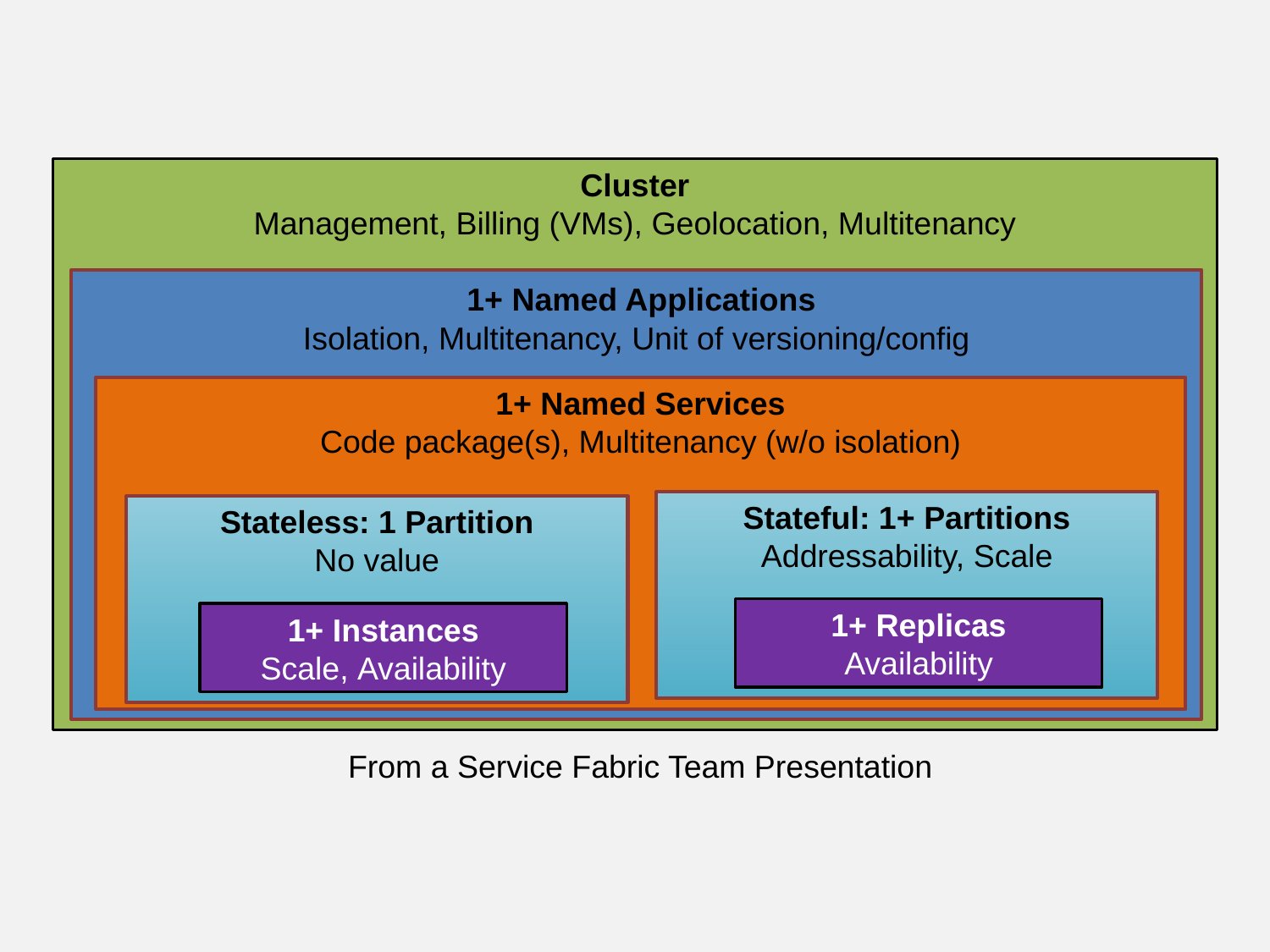

Cluster
Management, Billing (VMs), Geolocation, Multitenancy
 1+ Named Applications
Isolation, Multitenancy, Unit of versioning/config
1+ Named Services
Code package(s), Multitenancy (w/o isolation)
Stateful: 1+ Partitions
Addressability, Scale
Stateless: 1 Partition
No value
1+ Replicas
Availability
1+ Instances
Scale, Availability
From a Service Fabric Team Presentation